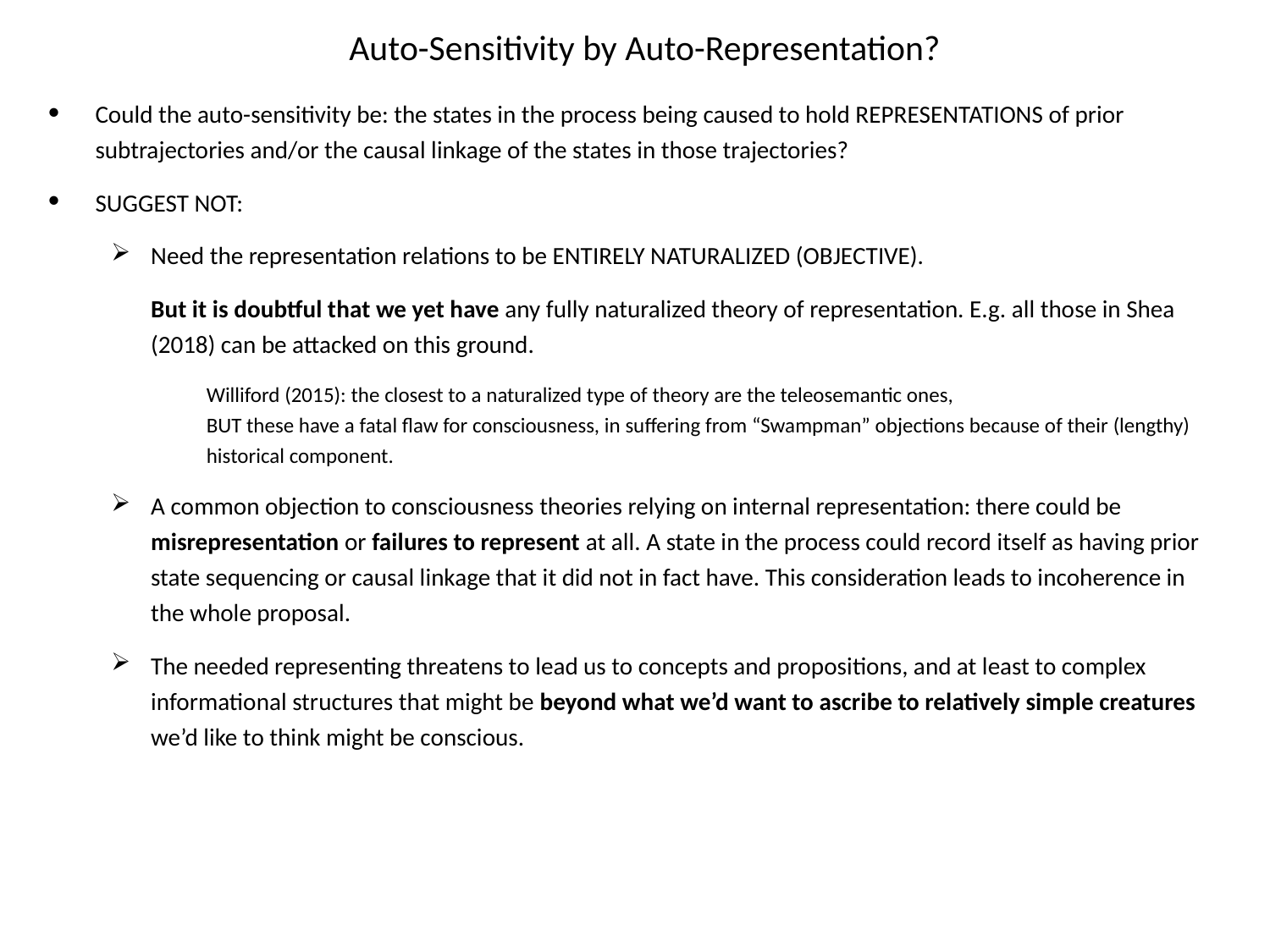

# Auto-Sensitivity by Auto-Representation?
Could the auto-sensitivity be: the states in the process being caused to hold REPRESENTATIONS of prior subtrajectories and/or the causal linkage of the states in those trajectories?
SUGGEST NOT:
Need the representation relations to be ENTIRELY NATURALIZED (OBJECTIVE).
But it is doubtful that we yet have any fully naturalized theory of representation. E.g. all those in Shea (2018) can be attacked on this ground.
Williford (2015): the closest to a naturalized type of theory are the teleosemantic ones,
BUT these have a fatal flaw for consciousness, in suffering from “Swampman” objections because of their (lengthy) historical component.
A common objection to consciousness theories relying on internal representation: there could be misrepresentation or failures to represent at all. A state in the process could record itself as having prior state sequencing or causal linkage that it did not in fact have. This consideration leads to incoherence in the whole proposal.
The needed representing threatens to lead us to concepts and propositions, and at least to complex informational structures that might be beyond what we’d want to ascribe to relatively simple creatures we’d like to think might be conscious.